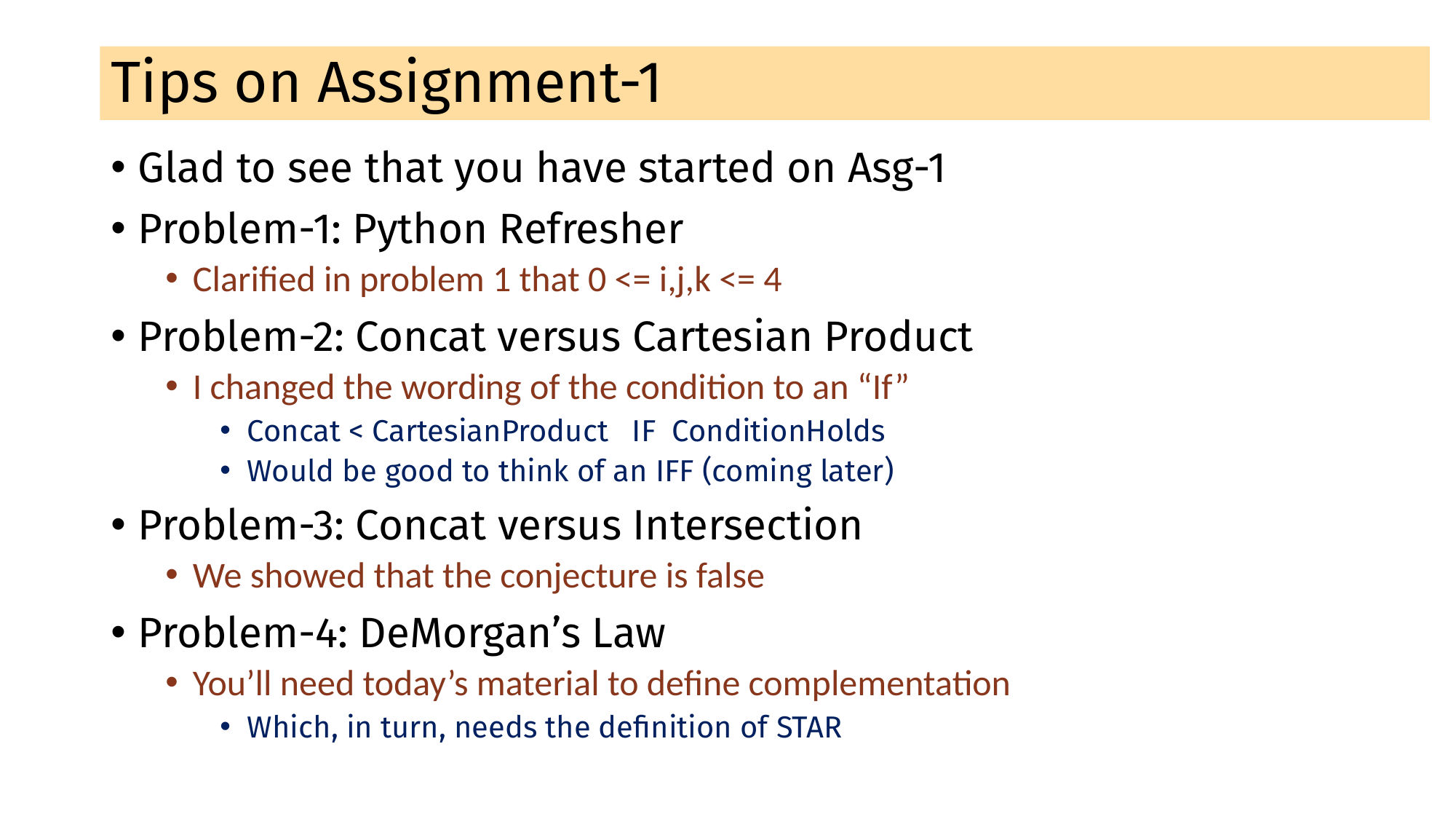

# Tips on Assignment-1
Glad to see that you have started on Asg-1
Problem-1: Python Refresher
Clarified in problem 1 that 0 <= i,j,k <= 4
Problem-2: Concat versus Cartesian Product
I changed the wording of the condition to an “If”
Concat < CartesianProduct   IF  ConditionHolds
Would be good to think of an IFF (coming later)
Problem-3: Concat versus Intersection
We showed that the conjecture is false
Problem-4: DeMorgan’s Law
You’ll need today’s material to define complementation
Which, in turn, needs the definition of STAR